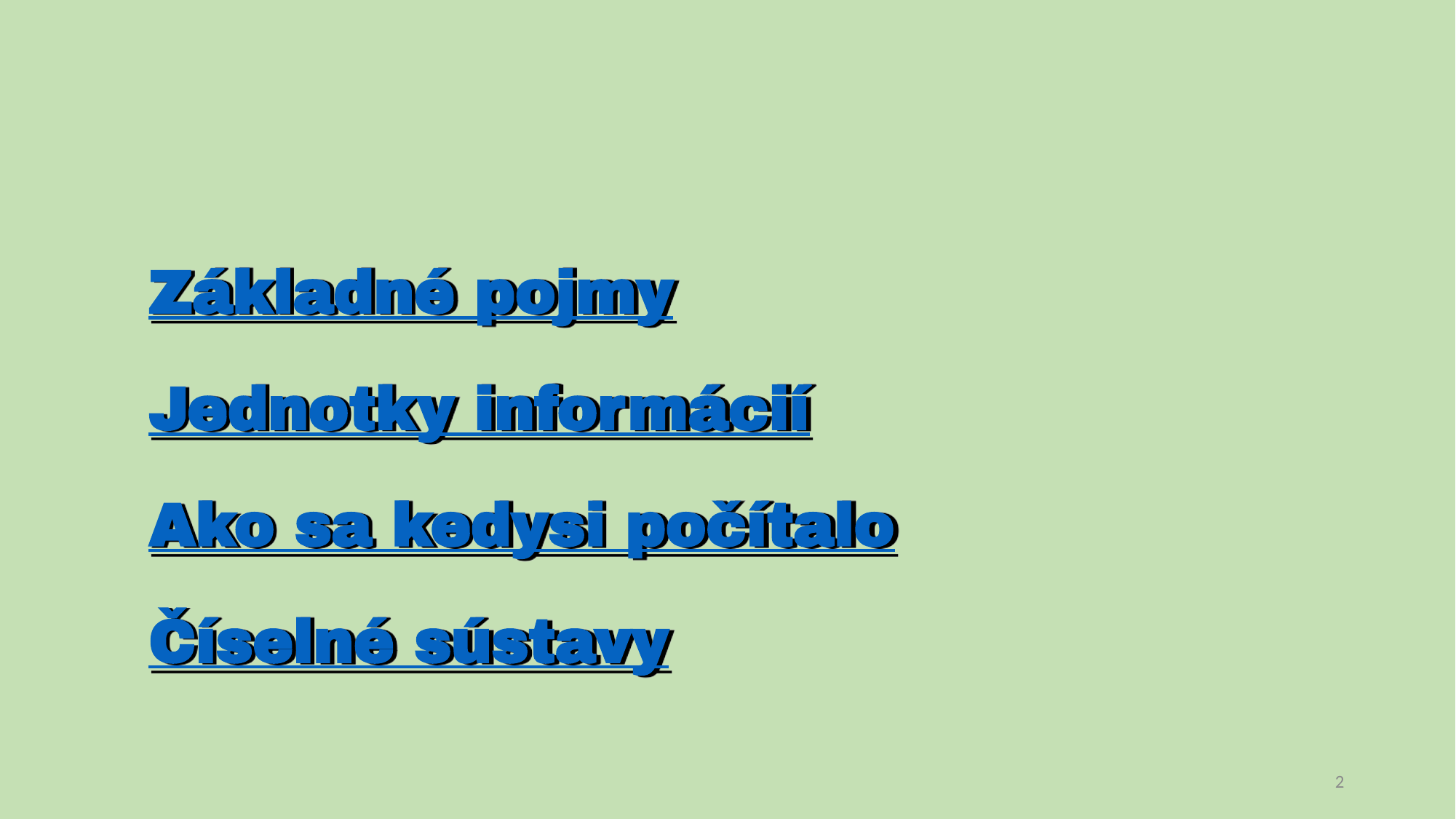

Základné pojmy
Jednotky informácií
Ako sa kedysi počítalo
Číselné sústavy
2